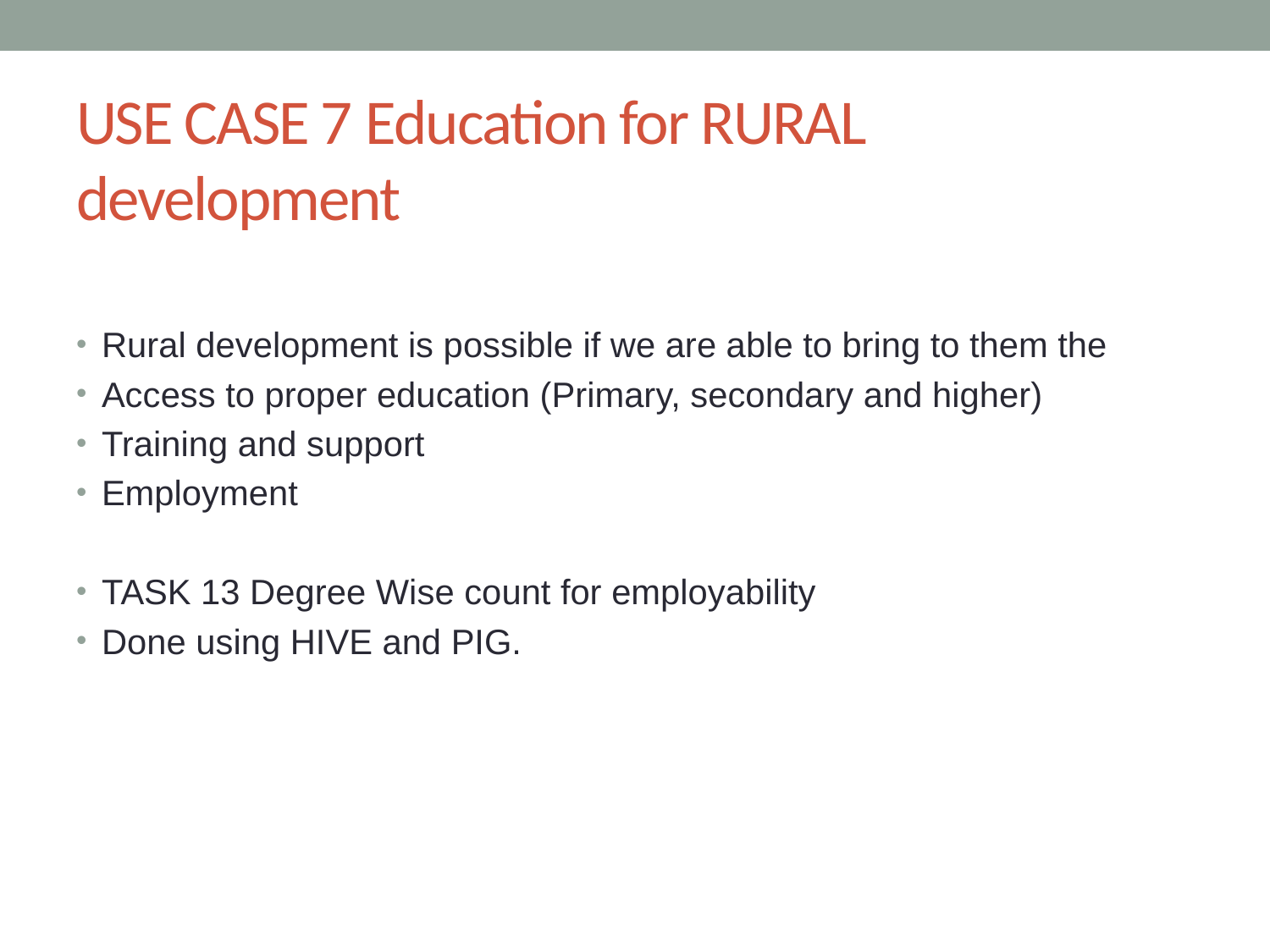

# USE CASE 7 Education for RURAL development
Rural development is possible if we are able to bring to them the
Access to proper education (Primary, secondary and higher)
Training and support
Employment

TASK 13 Degree Wise count for employability
Done using HIVE and PIG.